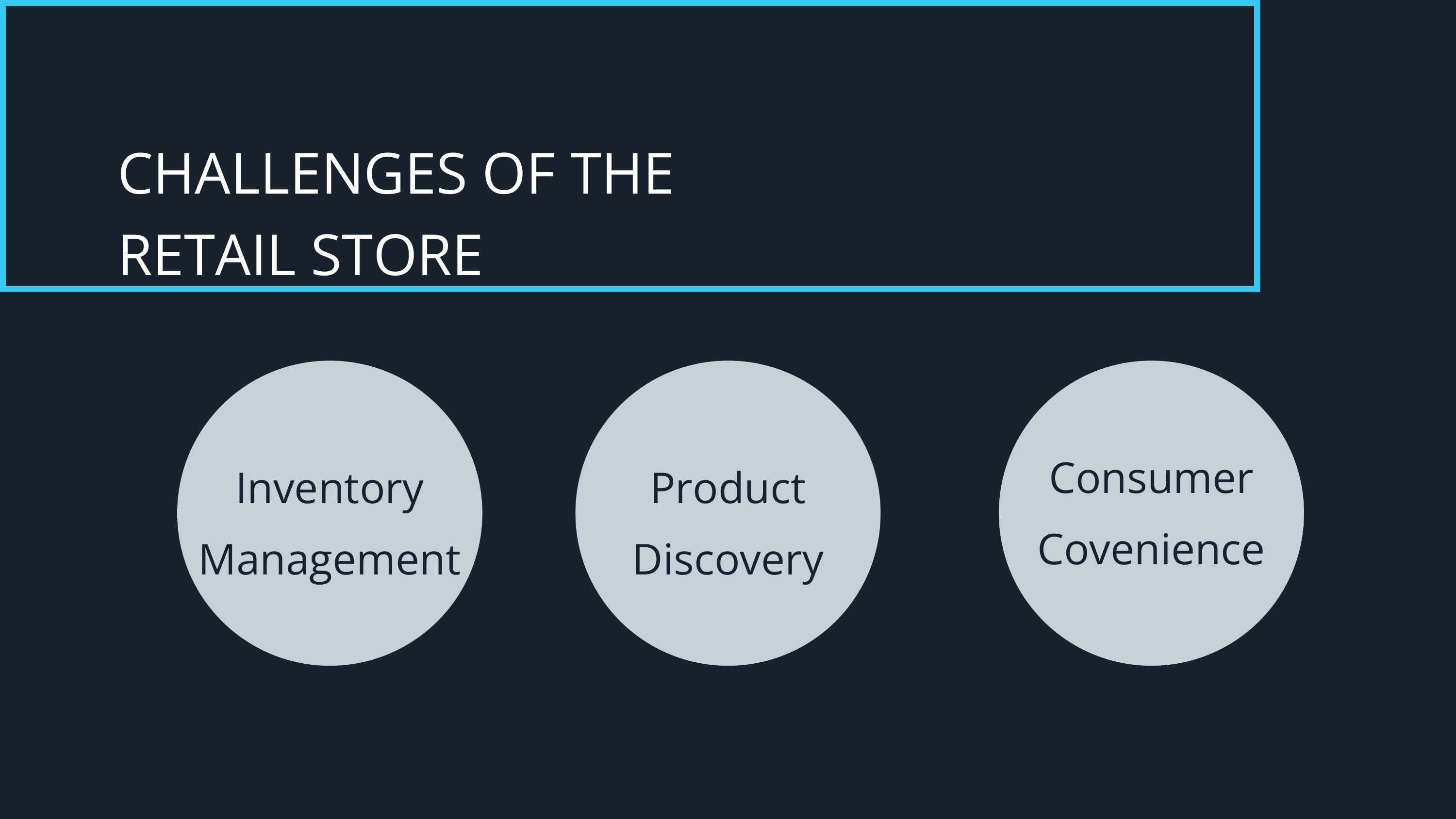

CHALLENGES OF THE RETAIL STORE

Consumer Covenience
Inventory Management
Product Discovery